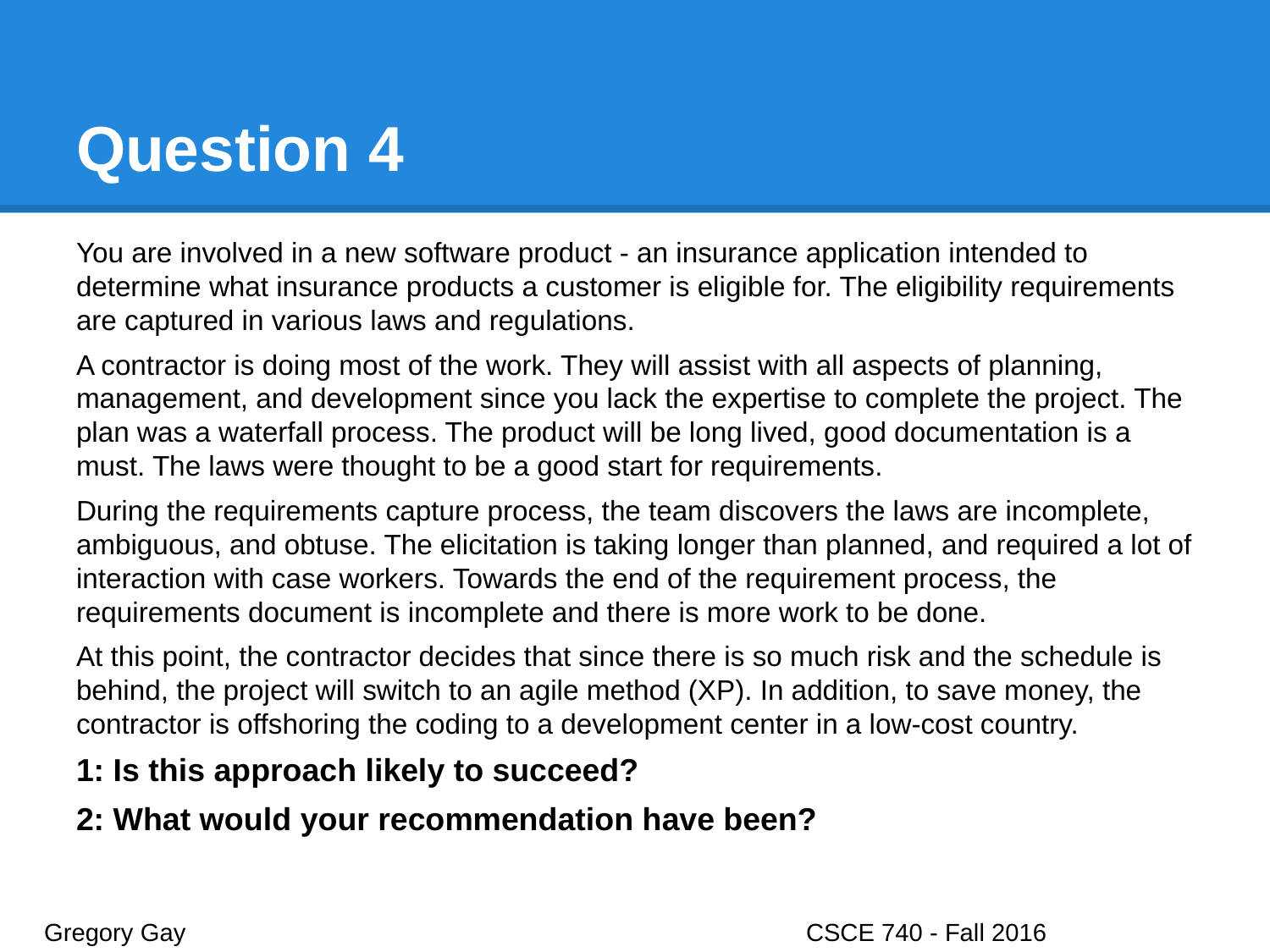

# Question 4
You are involved in a new software product - an insurance application intended to determine what insurance products a customer is eligible for. The eligibility requirements are captured in various laws and regulations.
A contractor is doing most of the work. They will assist with all aspects of planning, management, and development since you lack the expertise to complete the project. The plan was a waterfall process. The product will be long lived, good documentation is a must. The laws were thought to be a good start for requirements.
During the requirements capture process, the team discovers the laws are incomplete, ambiguous, and obtuse. The elicitation is taking longer than planned, and required a lot of interaction with case workers. Towards the end of the requirement process, the requirements document is incomplete and there is more work to be done.
At this point, the contractor decides that since there is so much risk and the schedule is behind, the project will switch to an agile method (XP). In addition, to save money, the contractor is offshoring the coding to a development center in a low-cost country.
1: Is this approach likely to succeed?
2: What would your recommendation have been?

Gregory Gay					CSCE 740 - Fall 2016								10